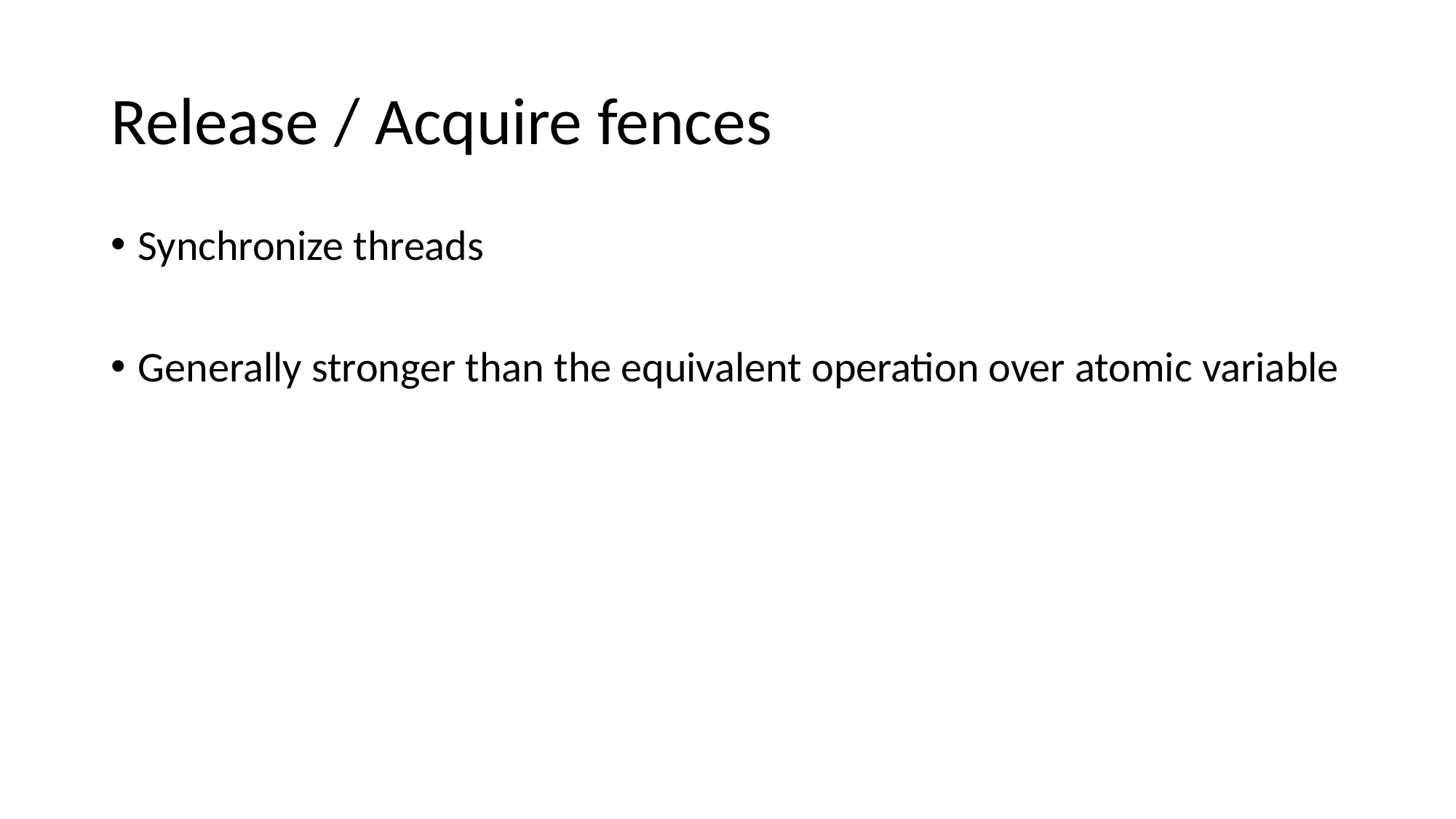

# Release / Acquire fences
Synchronize threads

Generally stronger than the equivalent operation over atomic variable